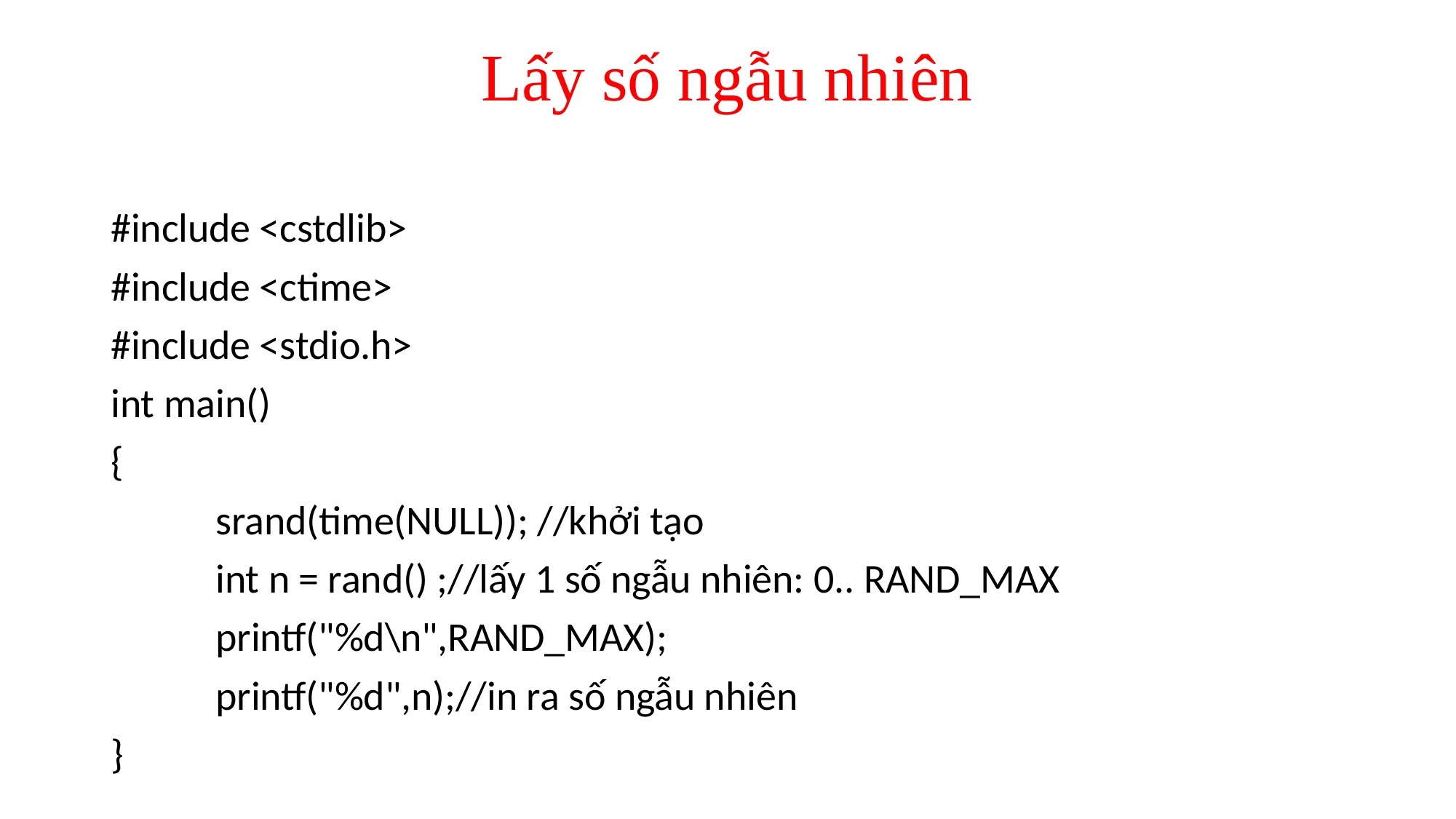

# Lấy số ngẫu nhiên
#include <cstdlib>
#include <ctime>
#include <stdio.h>
int main()
{
	srand(time(NULL)); //khởi tạo
	int n = rand() ;//lấy 1 số ngẫu nhiên: 0.. RAND_MAX
	printf("%d\n",RAND_MAX);
	printf("%d",n);//in ra số ngẫu nhiên
}